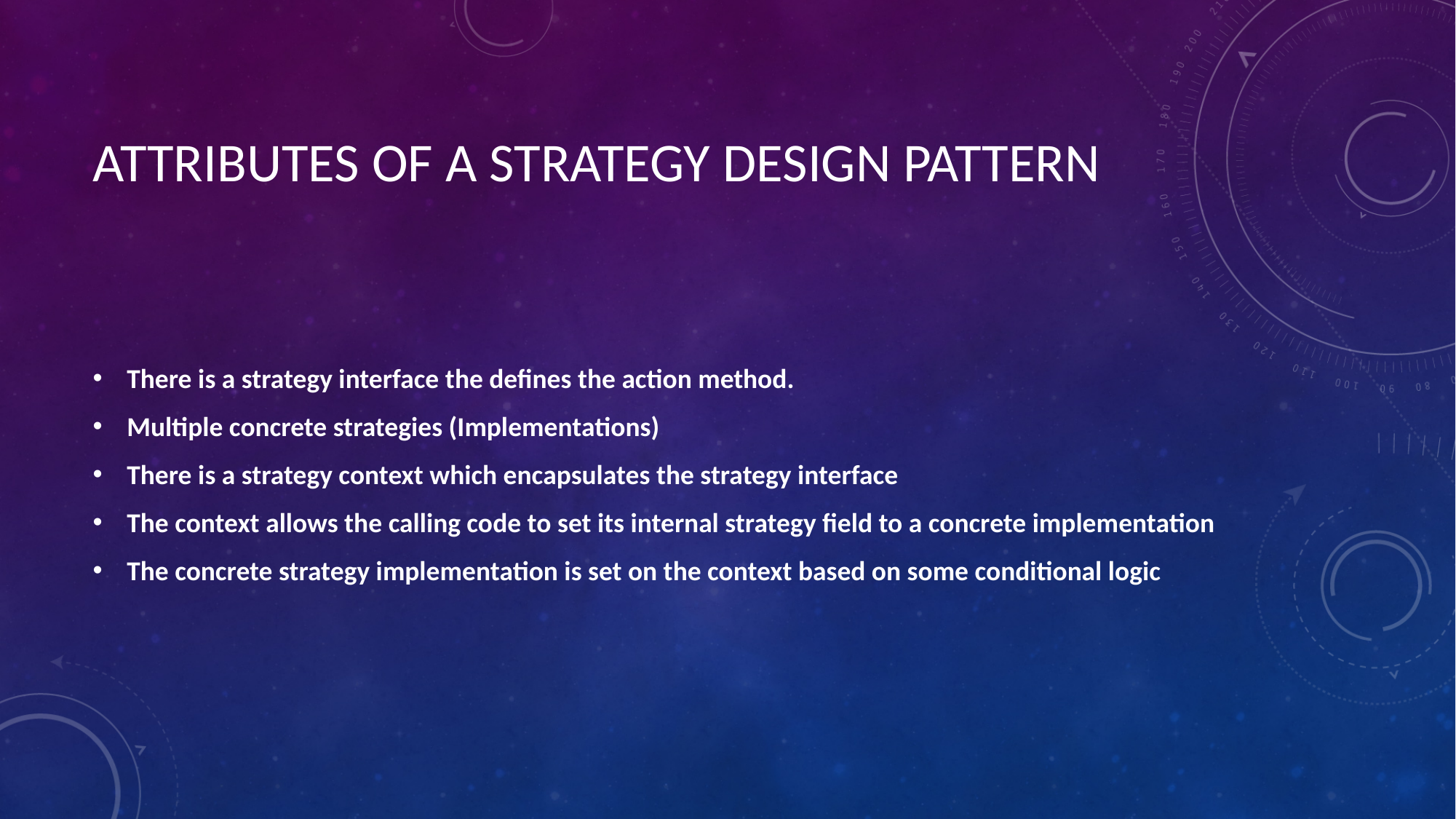

# Attributes of a Strategy Design Pattern
There is a strategy interface the defines the action method.
Multiple concrete strategies (Implementations)
There is a strategy context which encapsulates the strategy interface
The context allows the calling code to set its internal strategy field to a concrete implementation
The concrete strategy implementation is set on the context based on some conditional logic